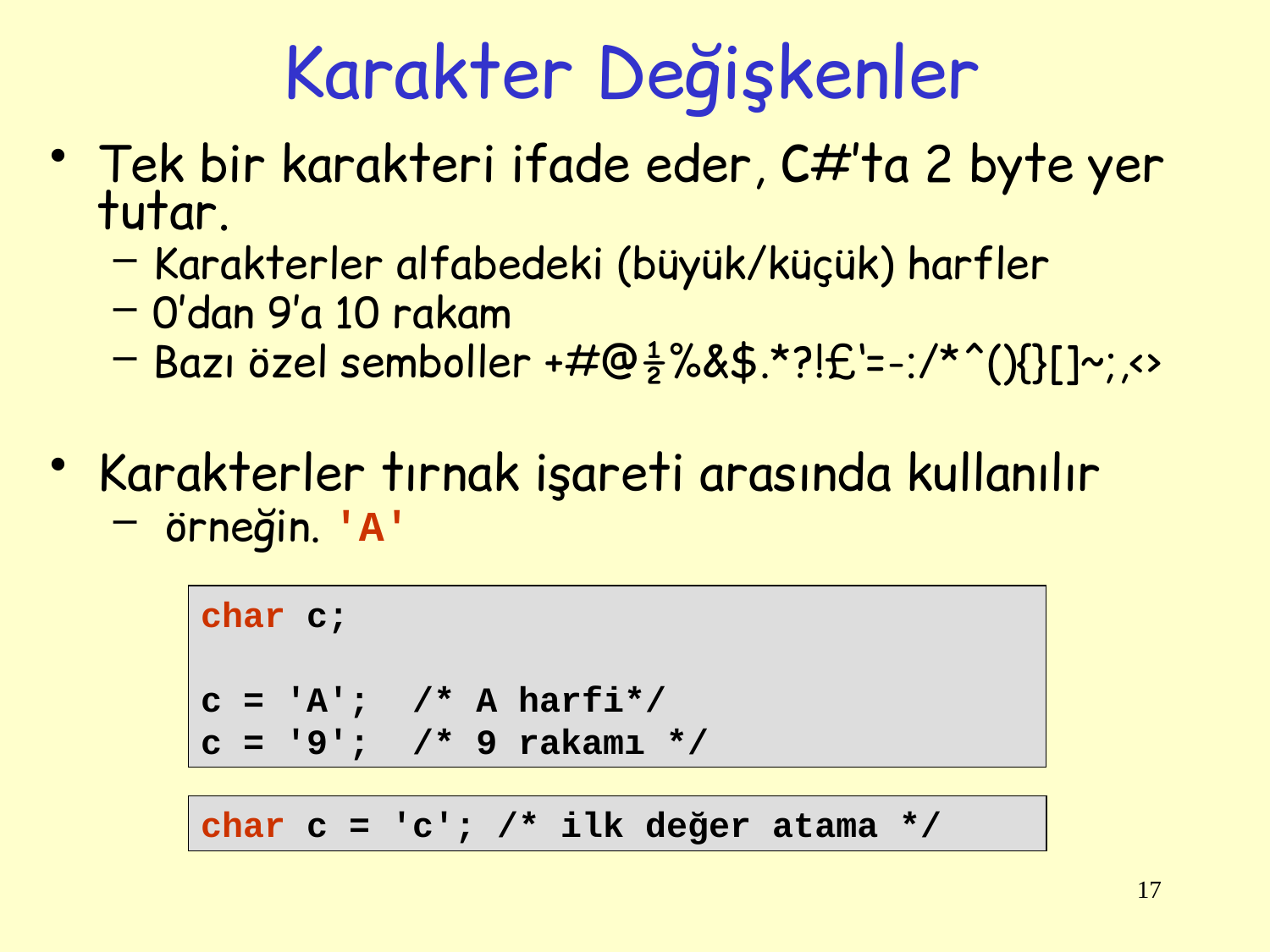

# Karakter Değişkenler
Tek bir karakteri ifade eder, C#’ta 2 byte yer tutar.
Karakterler alfabedeki (büyük/küçük) harfler
0’dan 9’a 10 rakam
Bazı özel semboller +#@½%&$.*?!£‘=-:/*^(){}[]~;,<>

Karakterler tırnak işareti arasında kullanılır
 örneğin. 'A'
char c;

c = 'A';  /* A harfi*/
c = '9';  /* 9 rakamı */
char c = 'c'; /* ilk değer atama */
17